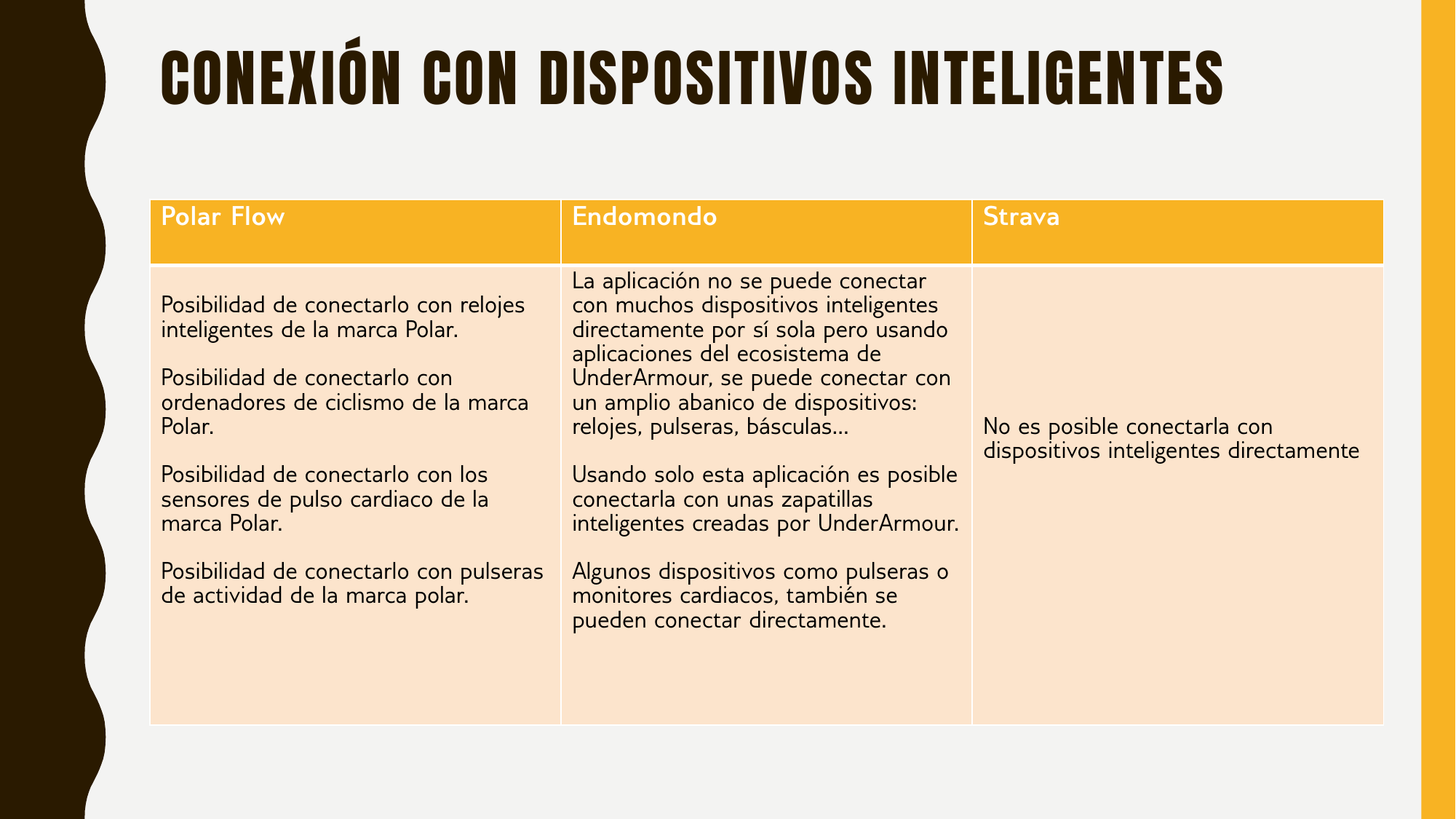

# Conexión con dispositivos inteligentes
| Polar Flow | Endomondo | Strava |
| --- | --- | --- |
| Posibilidad de conectarlo con relojes inteligentes de la marca Polar. Posibilidad de conectarlo con ordenadores de ciclismo de la marca Polar. Posibilidad de conectarlo con los sensores de pulso cardiaco de la marca Polar. Posibilidad de conectarlo con pulseras de actividad de la marca polar. | La aplicación no se puede conectar con muchos dispositivos inteligentes directamente por sí sola pero usando aplicaciones del ecosistema de UnderArmour, se puede conectar con un amplio abanico de dispositivos: relojes, pulseras, básculas… Usando solo esta aplicación es posible conectarla con unas zapatillas inteligentes creadas por UnderArmour. Algunos dispositivos como pulseras o monitores cardiacos, también se pueden conectar directamente. | No es posible conectarla con dispositivos inteligentes directamente |